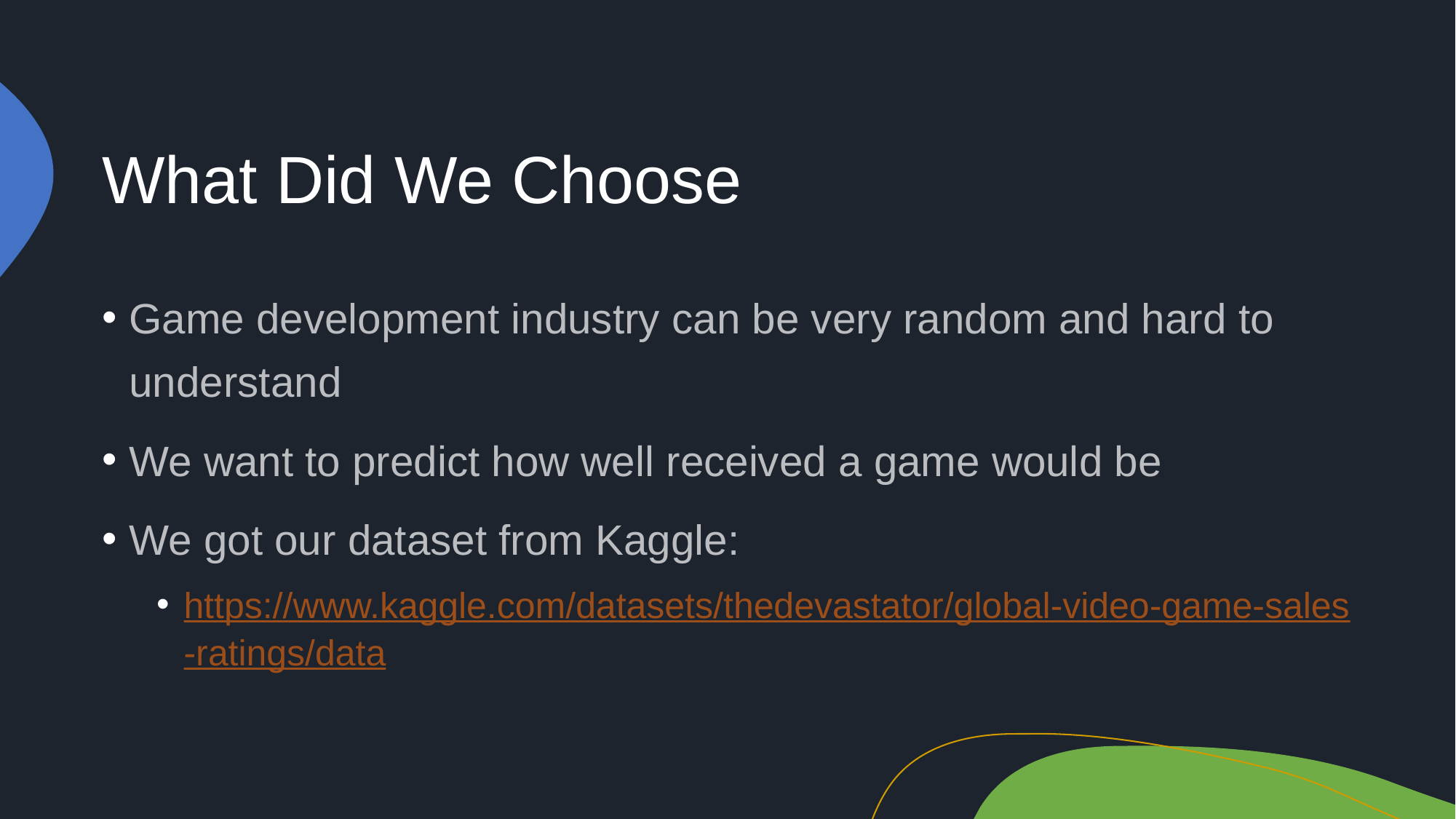

# What Did We Choose
Game development industry can be very random and hard to understand
We want to predict how well received a game would be
We got our dataset from Kaggle:
https://www.kaggle.com/datasets/thedevastator/global-video-game-sales-ratings/data